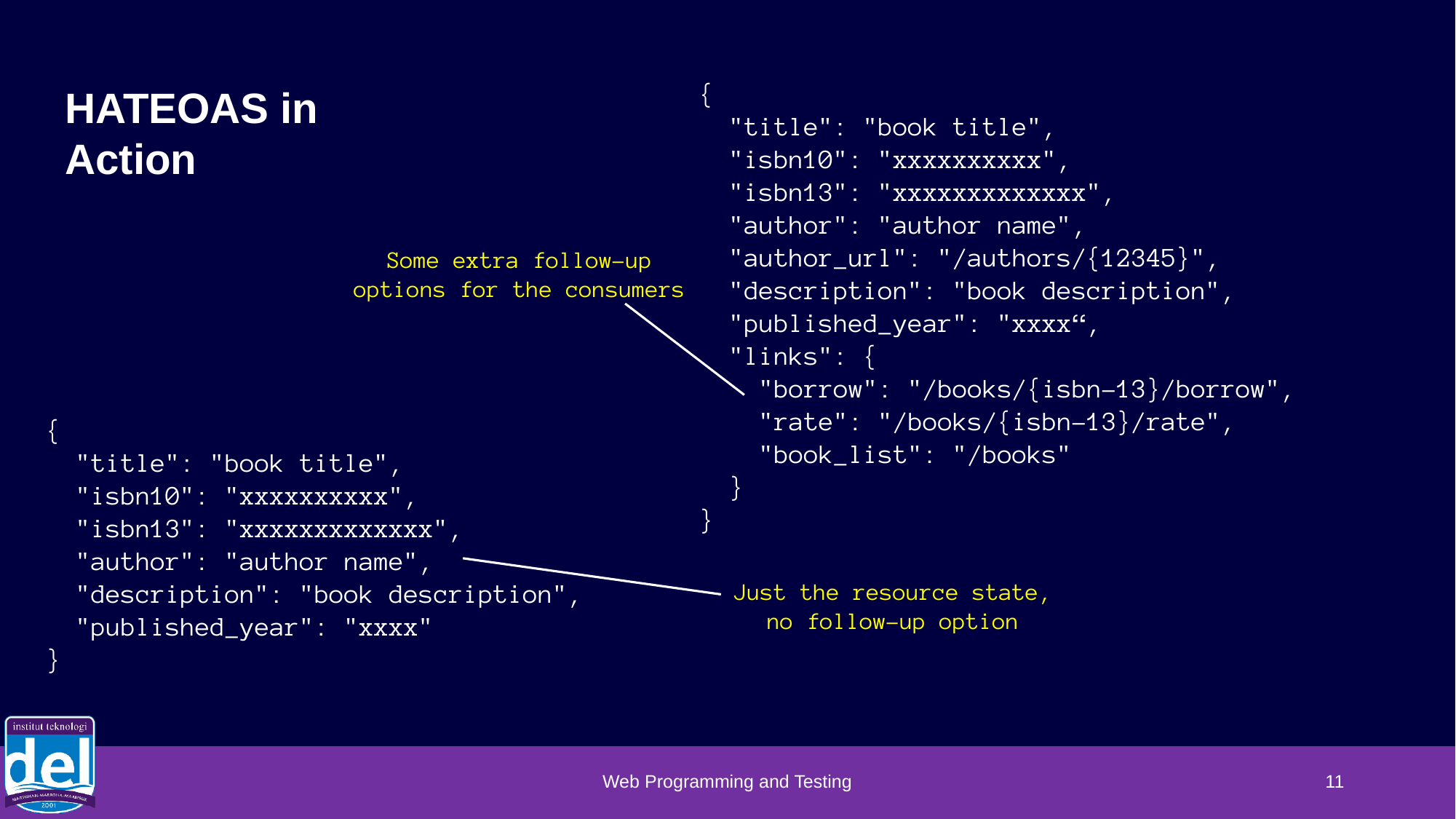

{
  "title": "book title",
  "isbn10": "xxxxxxxxxx",
  "isbn13": "xxxxxxxxxxxxx",
  "author": "author name",
  "author_url": "/authors/{12345}",
  "description": "book description",
  "published_year": "xxxx“,
  "links": {
    "borrow": "/books/{isbn-13}/borrow",
    "rate": "/books/{isbn-13}/rate",
    "book_list": "/books"
  }
}
HATEOAS in Action
Some extra follow-up options for the consumers
{
  "title": "book title",
  "isbn10": "xxxxxxxxxx",
  "isbn13": "xxxxxxxxxxxxx",
  "author": "author name",
  "description": "book description",
  "published_year": "xxxx"
}
Just the resource state, no follow-up option
Web Programming and Testing
11